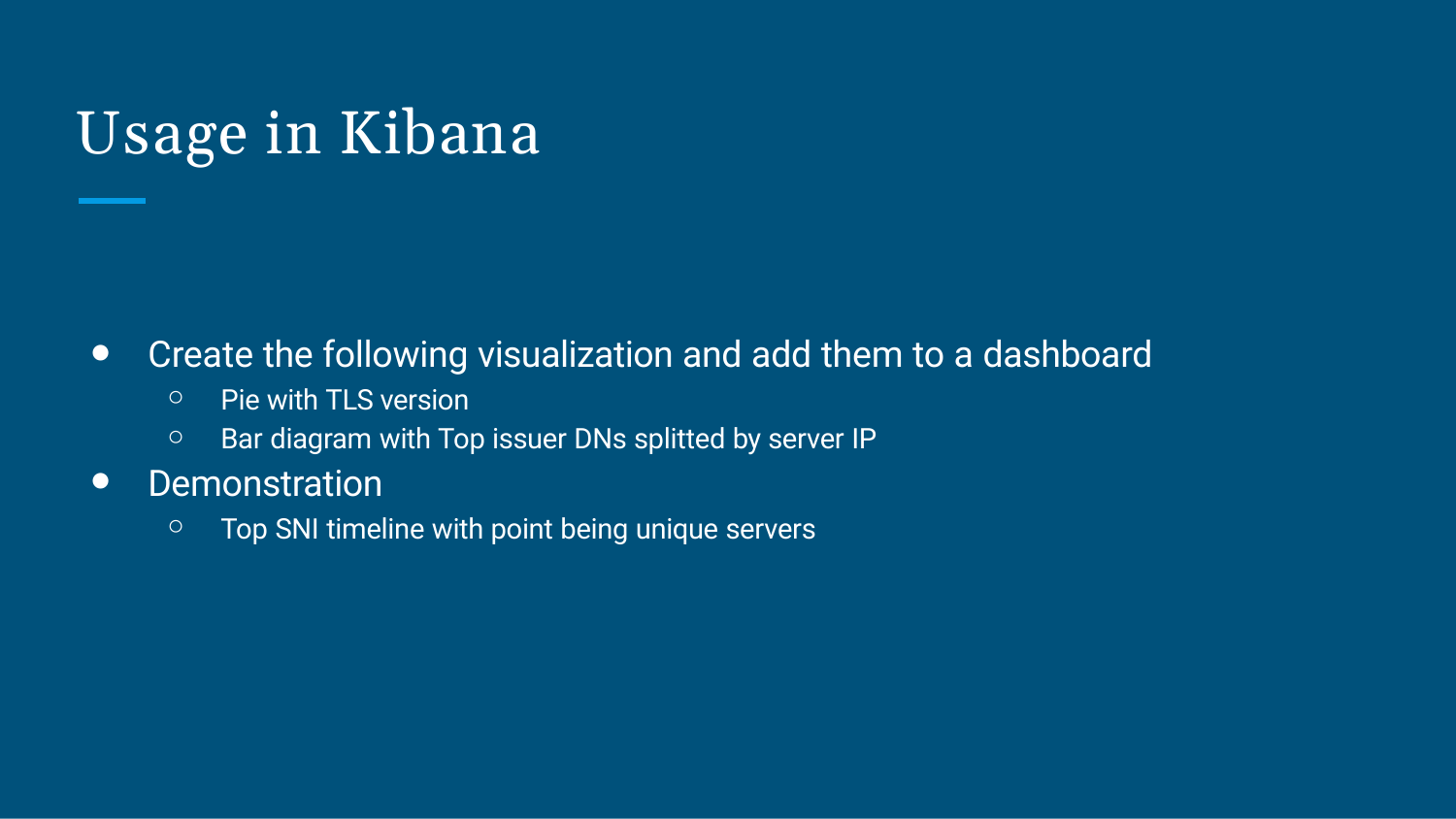

# Usage in Kibana
Create the following visualization and add them to a dashboard
Pie with TLS version
Bar diagram with Top issuer DNs splitted by server IP
Demonstration
Top SNI timeline with point being unique servers